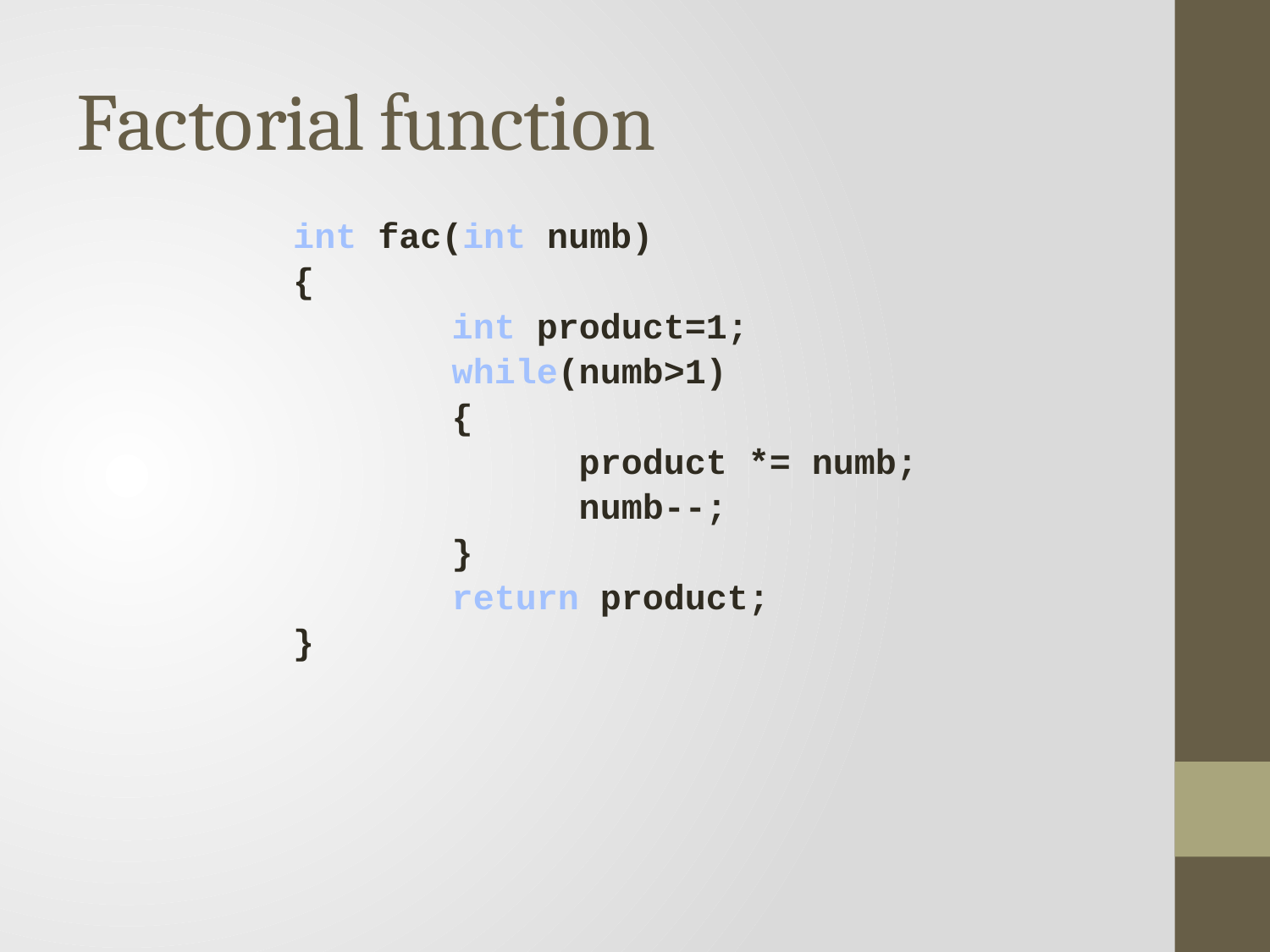

# Factorial function
int fac(int numb)
{
		int product=1;
		while(numb>1)
		{
			product *= numb;
			numb--;
    	}
		return product;
}